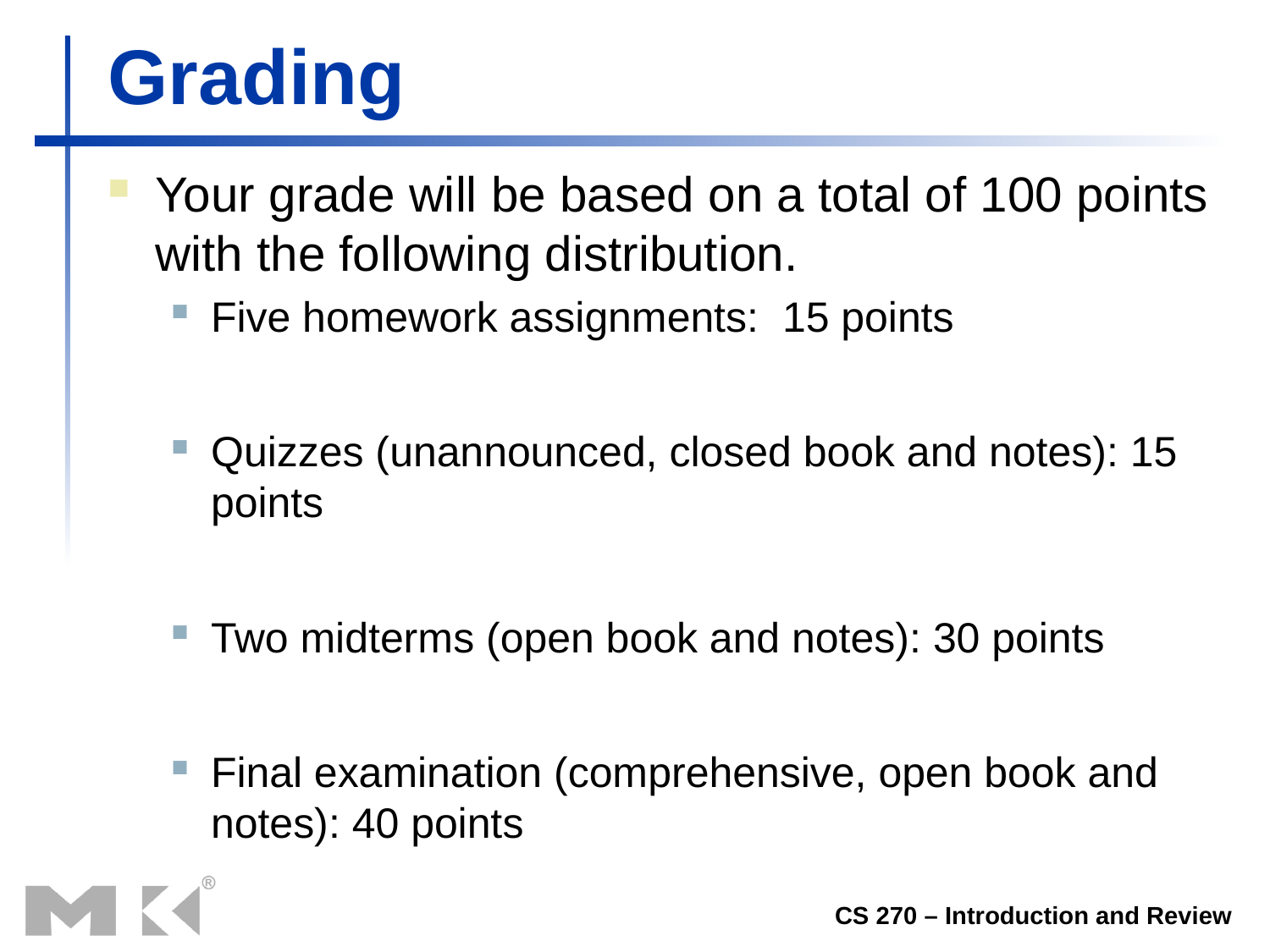

# Grading
Your grade will be based on a total of 100 points with the following distribution.
Five homework assignments:  15 points

Quizzes (unannounced, closed book and notes): 15 points

Two midterms (open book and notes): 30 points

Final examination (comprehensive, open book and notes): 40 points

CS 270 – Introduction and Review